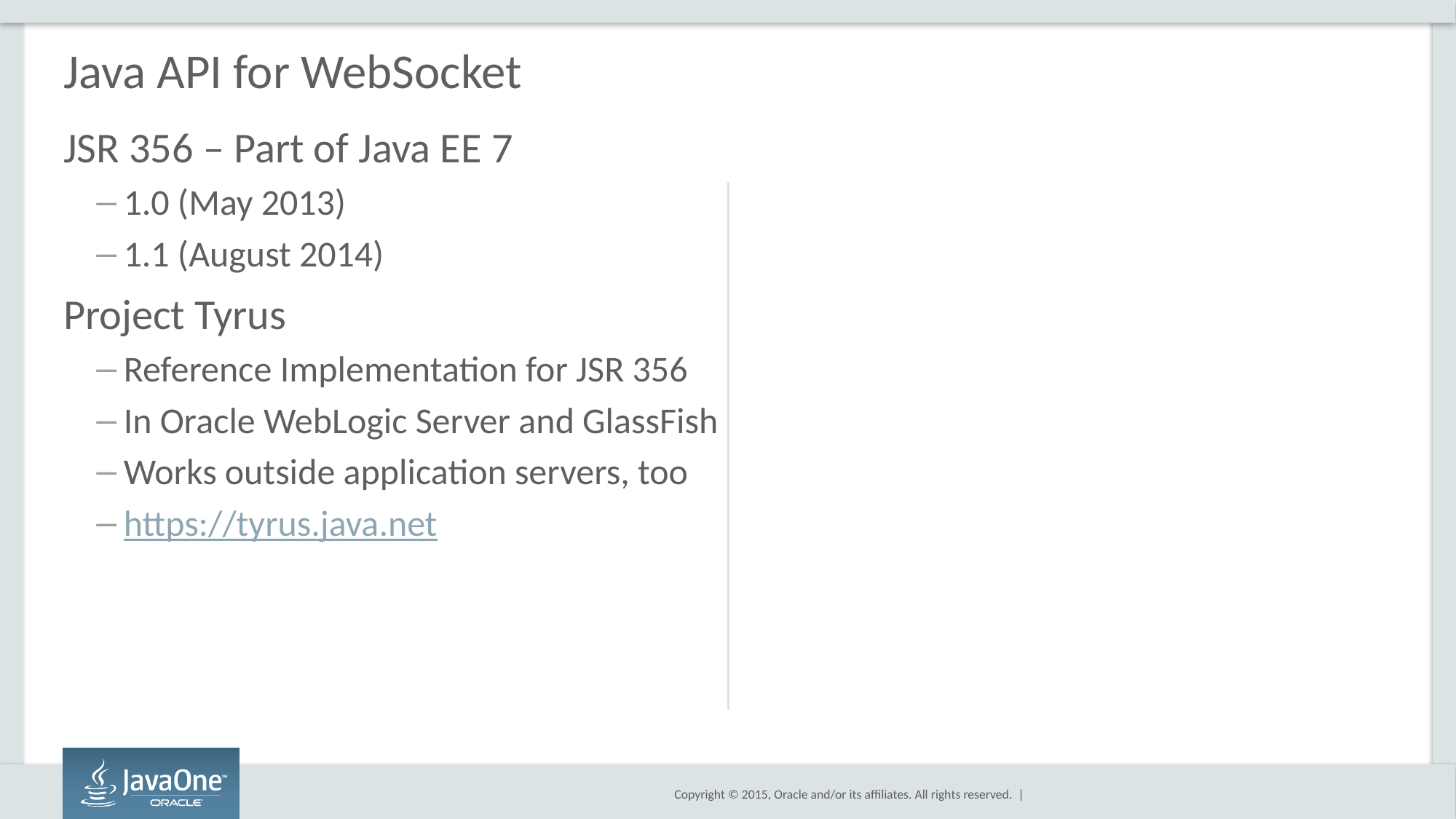

# Java API for WebSocket
JSR 356 – Part of Java EE 7
1.0 (May 2013)
1.1 (August 2014)
Project Tyrus
Reference Implementation for JSR 356
In Oracle WebLogic Server and GlassFish
Works outside application servers, too
https://tyrus.java.net